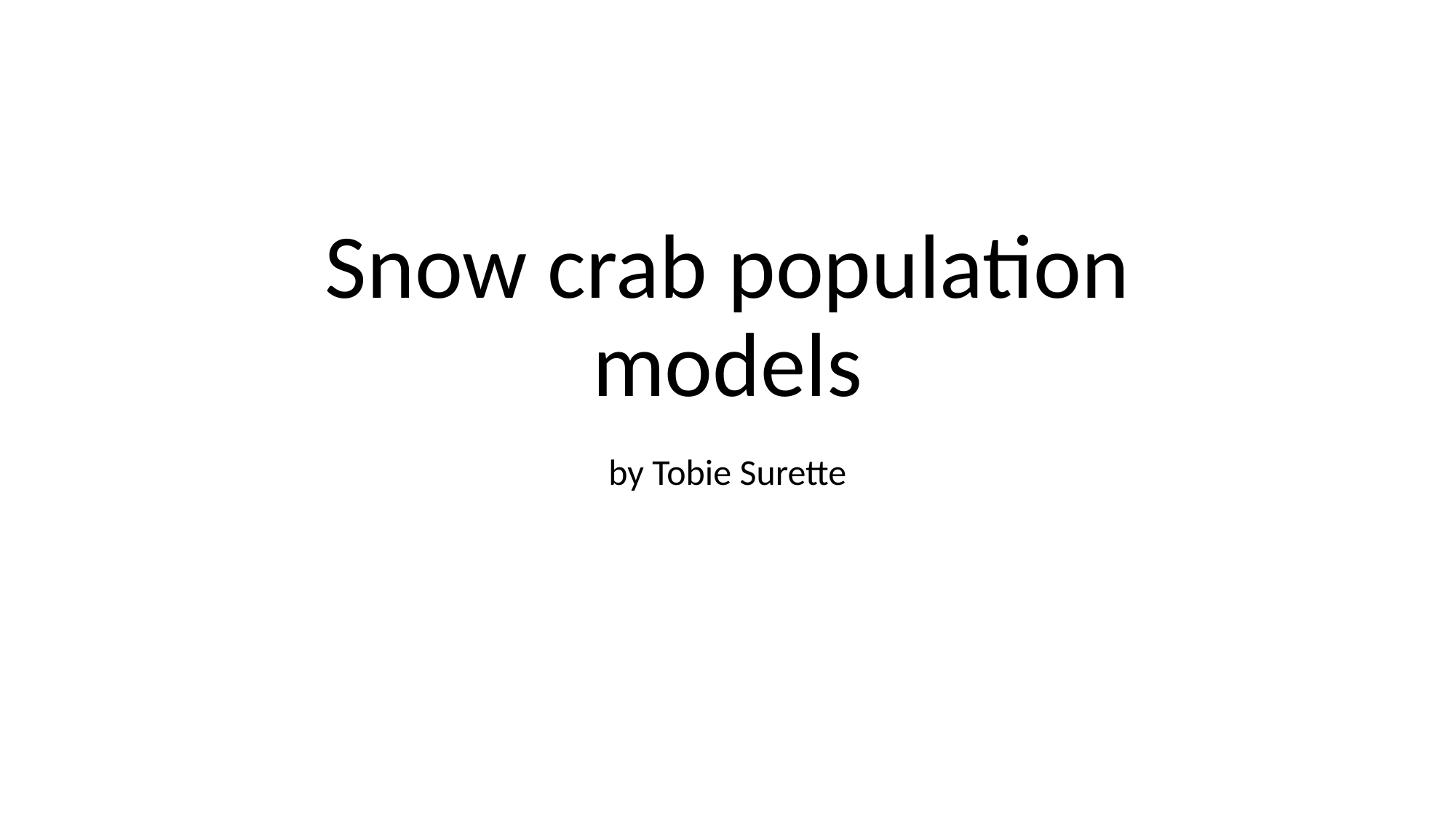

# Snow crab population models
by Tobie Surette